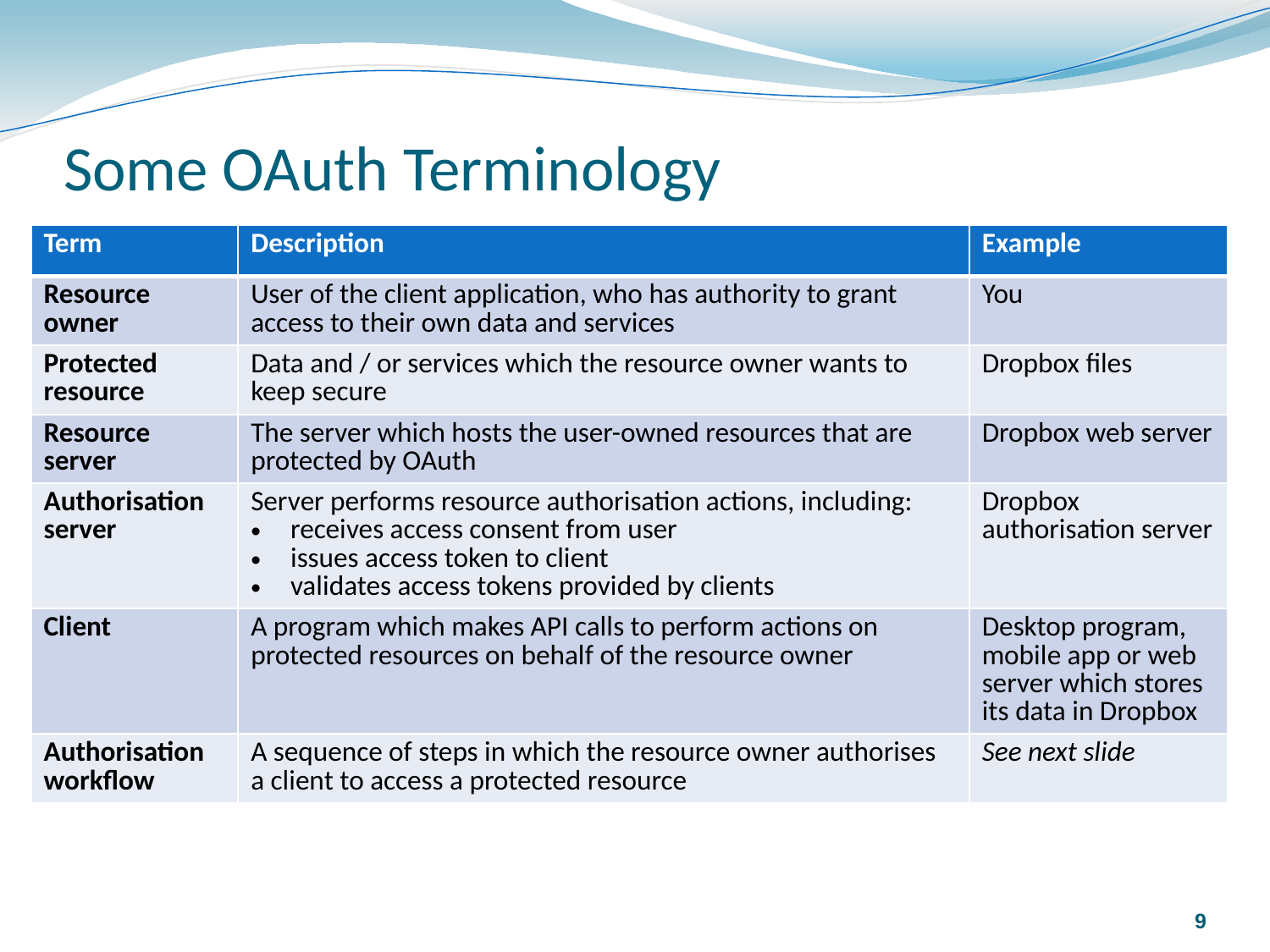

Some OAuth Terminology
| Term | Description | Example |
| --- | --- | --- |
| Resource owner | User of the client application, who has authority to grant access to their own data and services | You |
| Protected resource | Data and / or services which the resource owner wants to keep secure | Dropbox files |
| Resource server | The server which hosts the user-owned resources that are protected by OAuth | Dropbox web server |
| Authorisation server | Server performs resource authorisation actions, including: receives access consent from user issues access token to client validates access tokens provided by clients | Dropbox authorisation server |
| Client | A program which makes API calls to perform actions on protected resources on behalf of the resource owner | Desktop program, mobile app or web server which stores its data in Dropbox |
| Authorisation workflow | A sequence of steps in which the resource owner authorises a client to access a protected resource | See next slide |
9